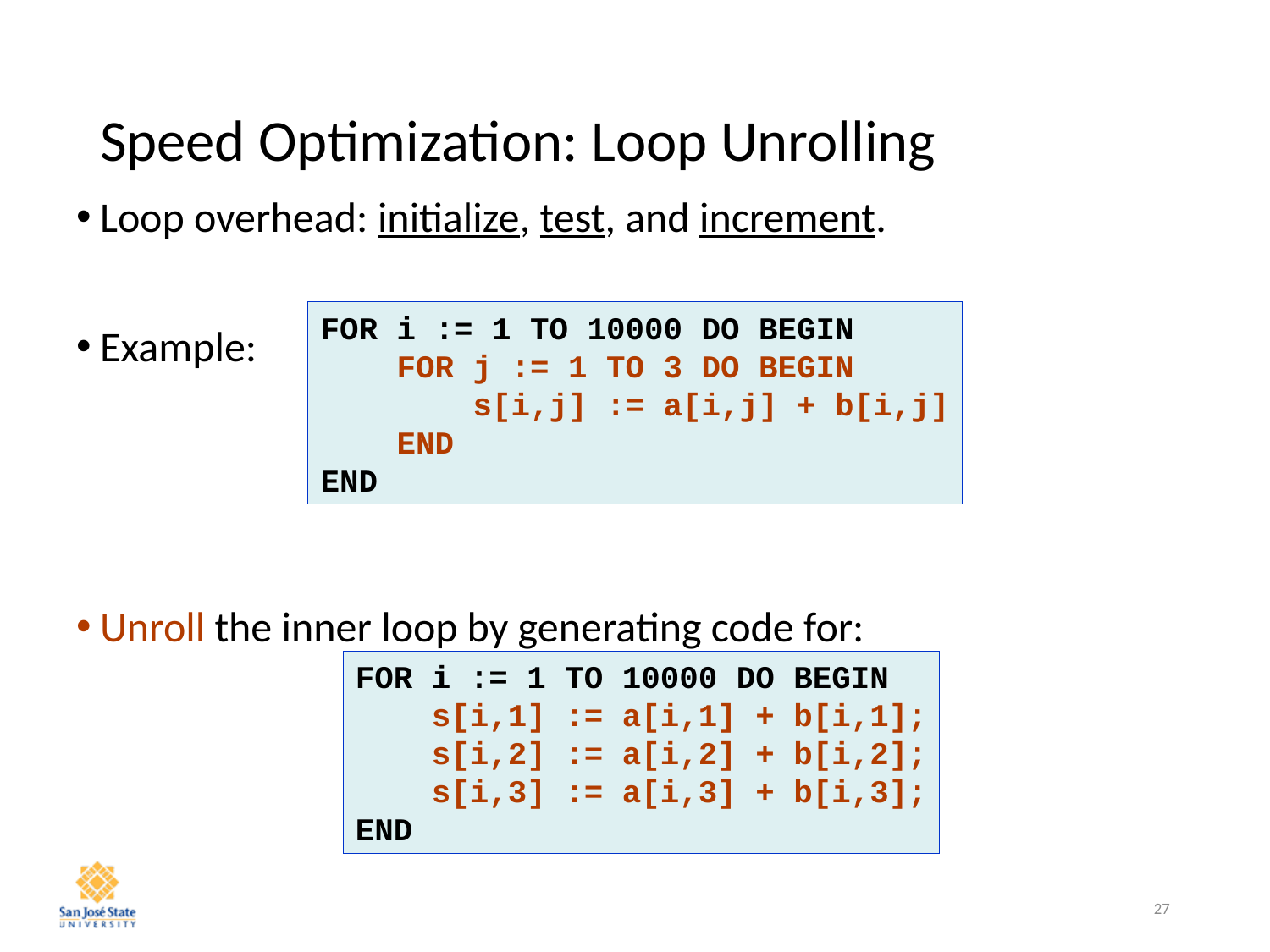

# Speed Optimization: Loop Unrolling
Loop overhead: initialize, test, and increment.

Example:

Unroll the inner loop by generating code for:
FOR i := 1 TO 10000 DO BEGIN
    FOR j := 1 TO 3 DO BEGIN
        s[i,j] := a[i,j] + b[i,j]
    END
END
FOR i := 1 TO 10000 DO BEGIN
    s[i,1] := a[i,1] + b[i,1];
    s[i,2] := a[i,2] + b[i,2];
    s[i,3] := a[i,3] + b[i,3];
END
27